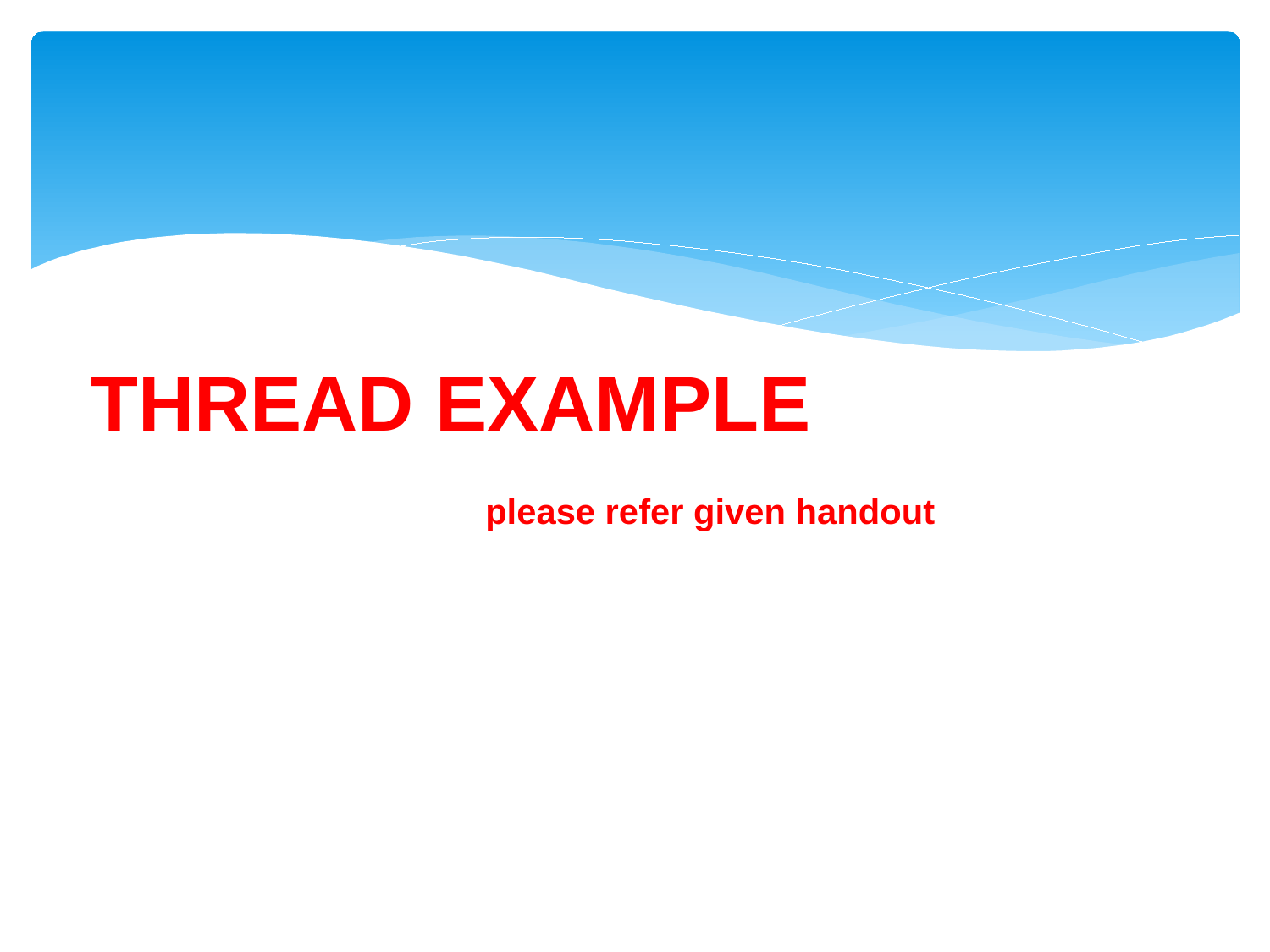

# THREAD EXAMPLE                         please refer given handout